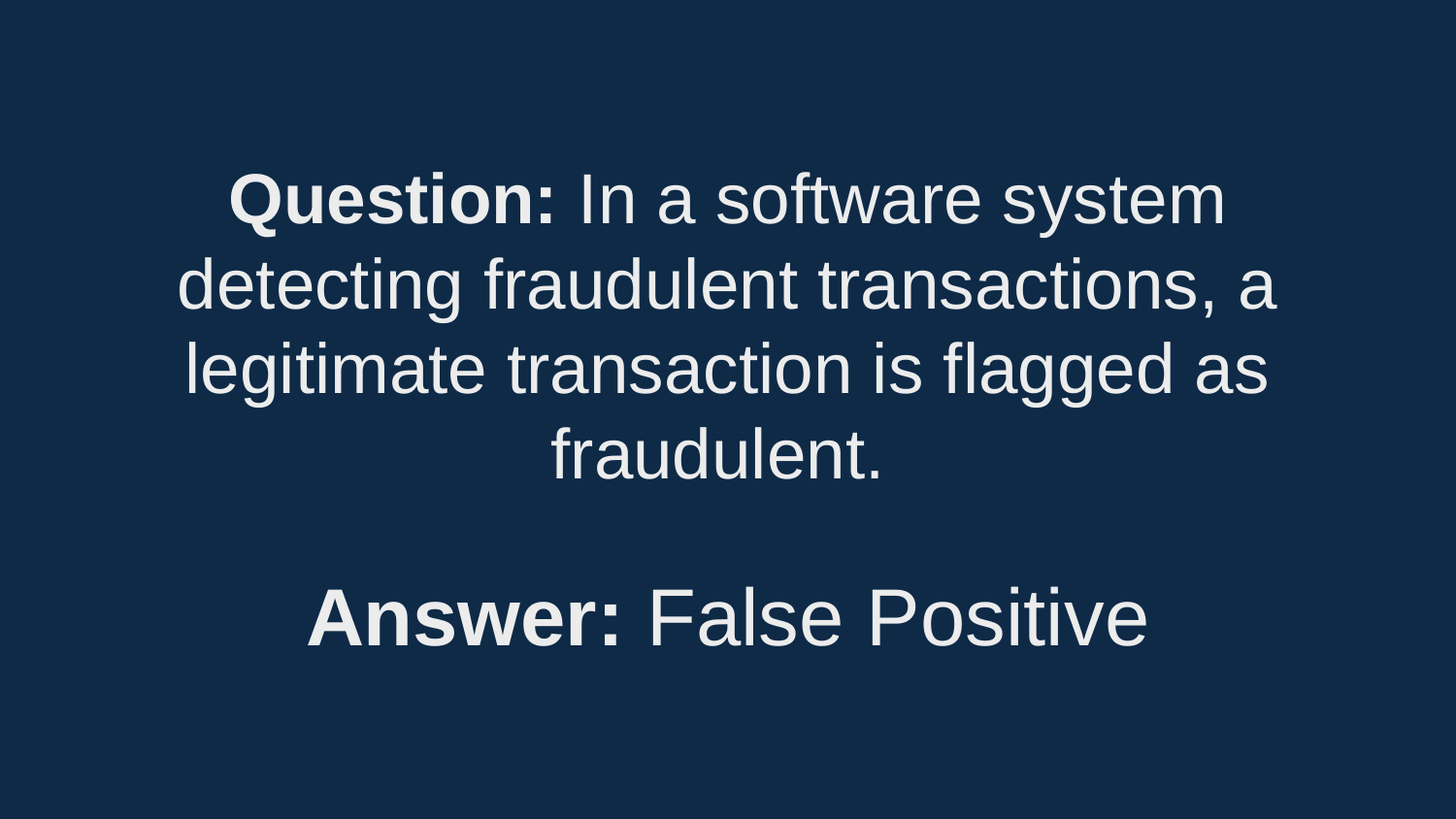

Question: In a software system detecting fraudulent transactions, a legitimate transaction is flagged as fraudulent.
Answer: False Positive